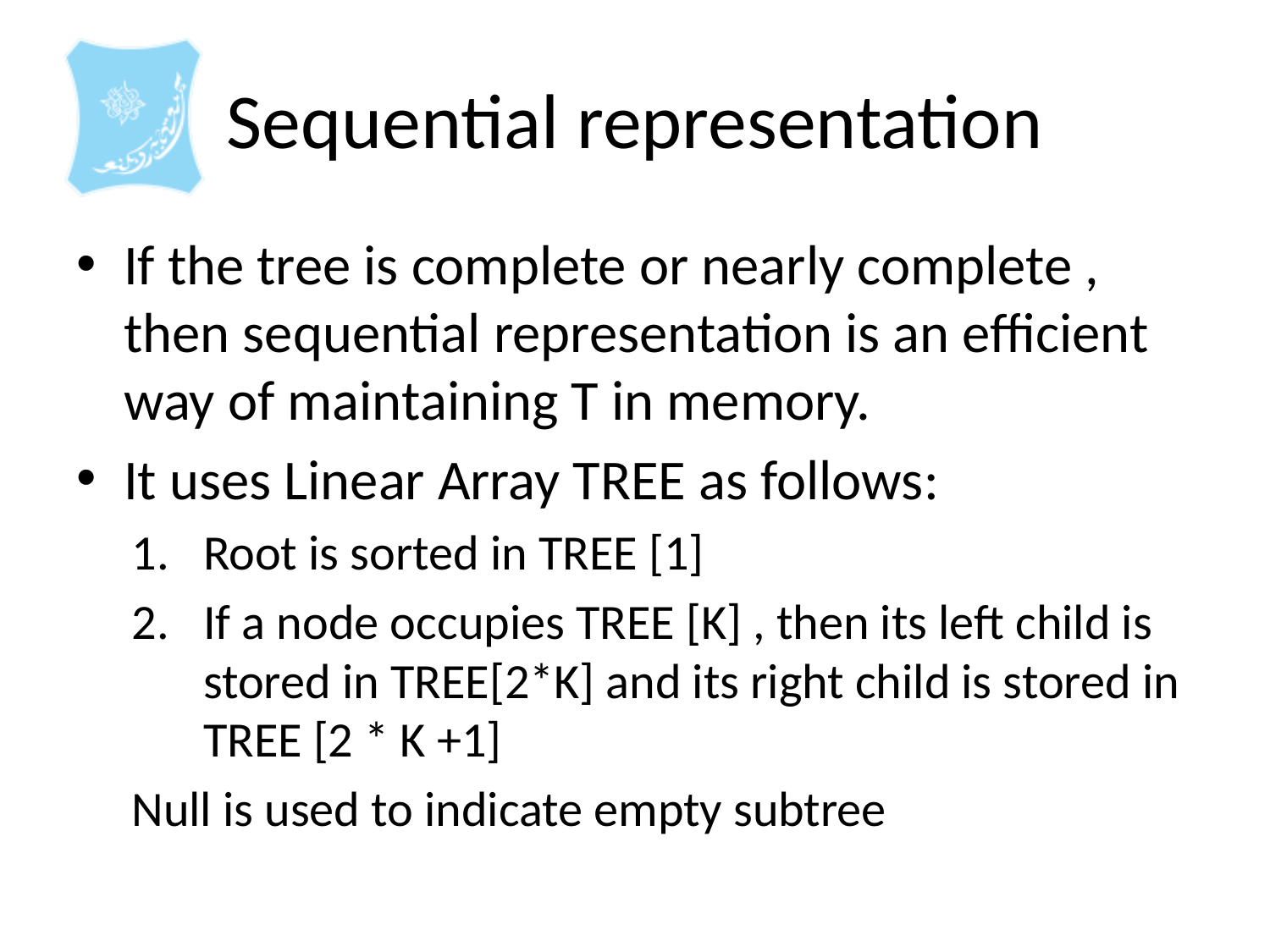

# Sequential representation
If the tree is complete or nearly complete , then sequential representation is an efficient way of maintaining T in memory.
It uses Linear Array TREE as follows:
Root is sorted in TREE [1]
If a node occupies TREE [K] , then its left child is stored in TREE[2*K] and its right child is stored in TREE [2 * K +1]
Null is used to indicate empty subtree